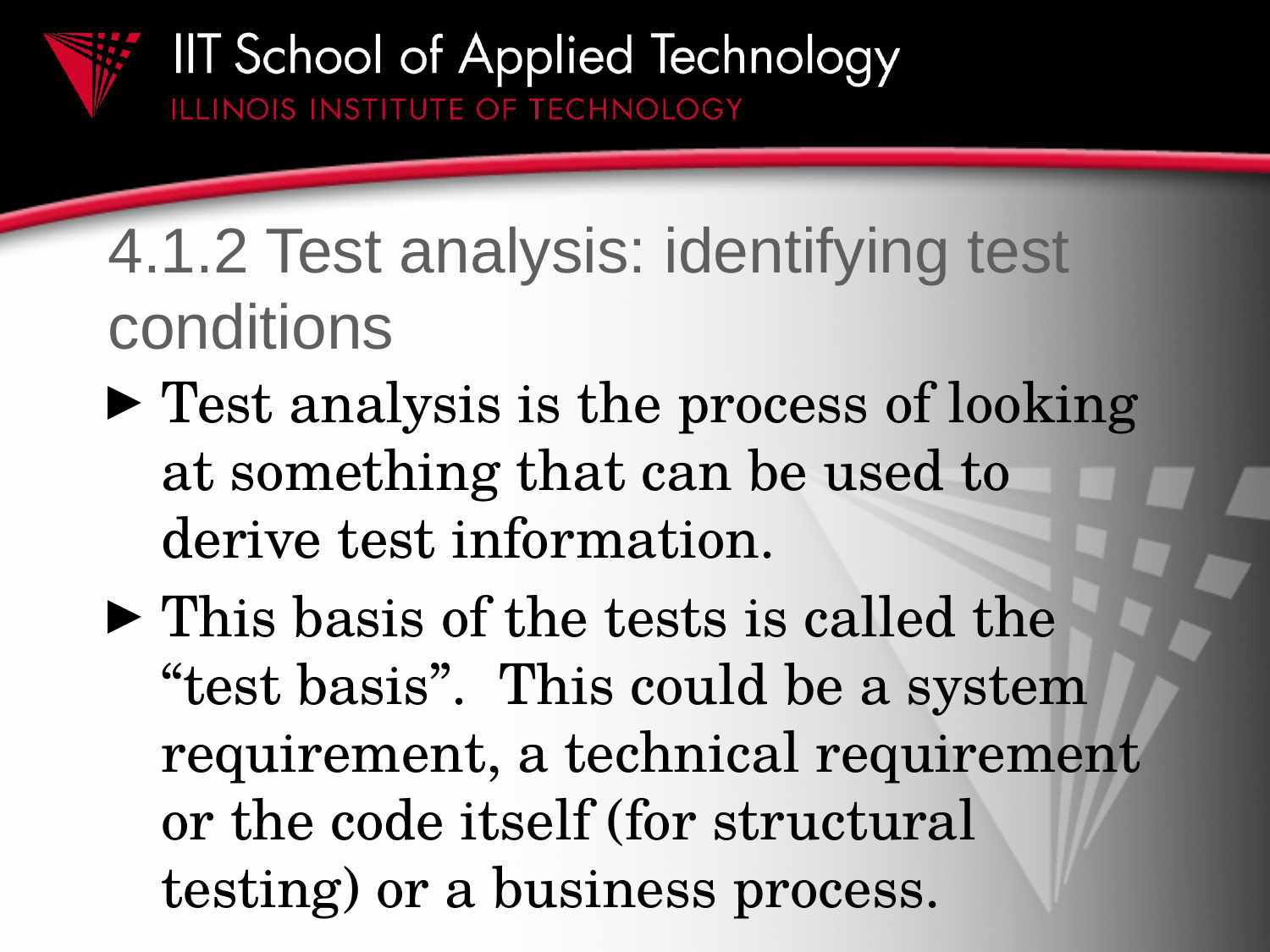

# 4.1.2 Test analysis: identifying test conditions
Test analysis is the process of looking at something that can be used to derive test information.
This basis of the tests is called the “test basis”.  This could be a system requirement, a technical requirement or the code itself (for structural testing) or a business process.